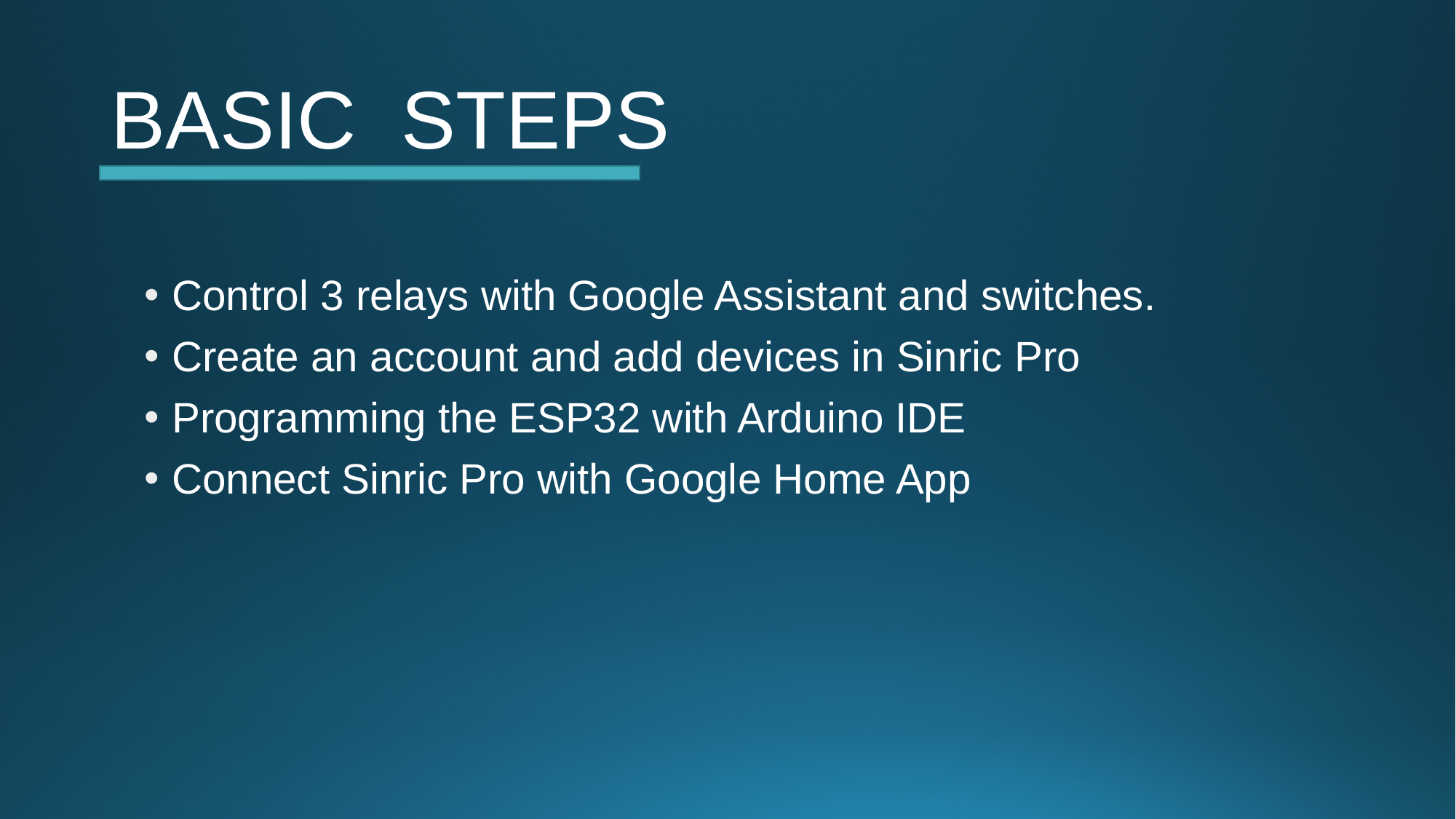

# BASIC  STEPS

Control 3 relays with Google Assistant and switches.
Create an account and add devices in Sinric Pro
Programming the ESP32 with Arduino IDE
Connect Sinric Pro with Google Home App